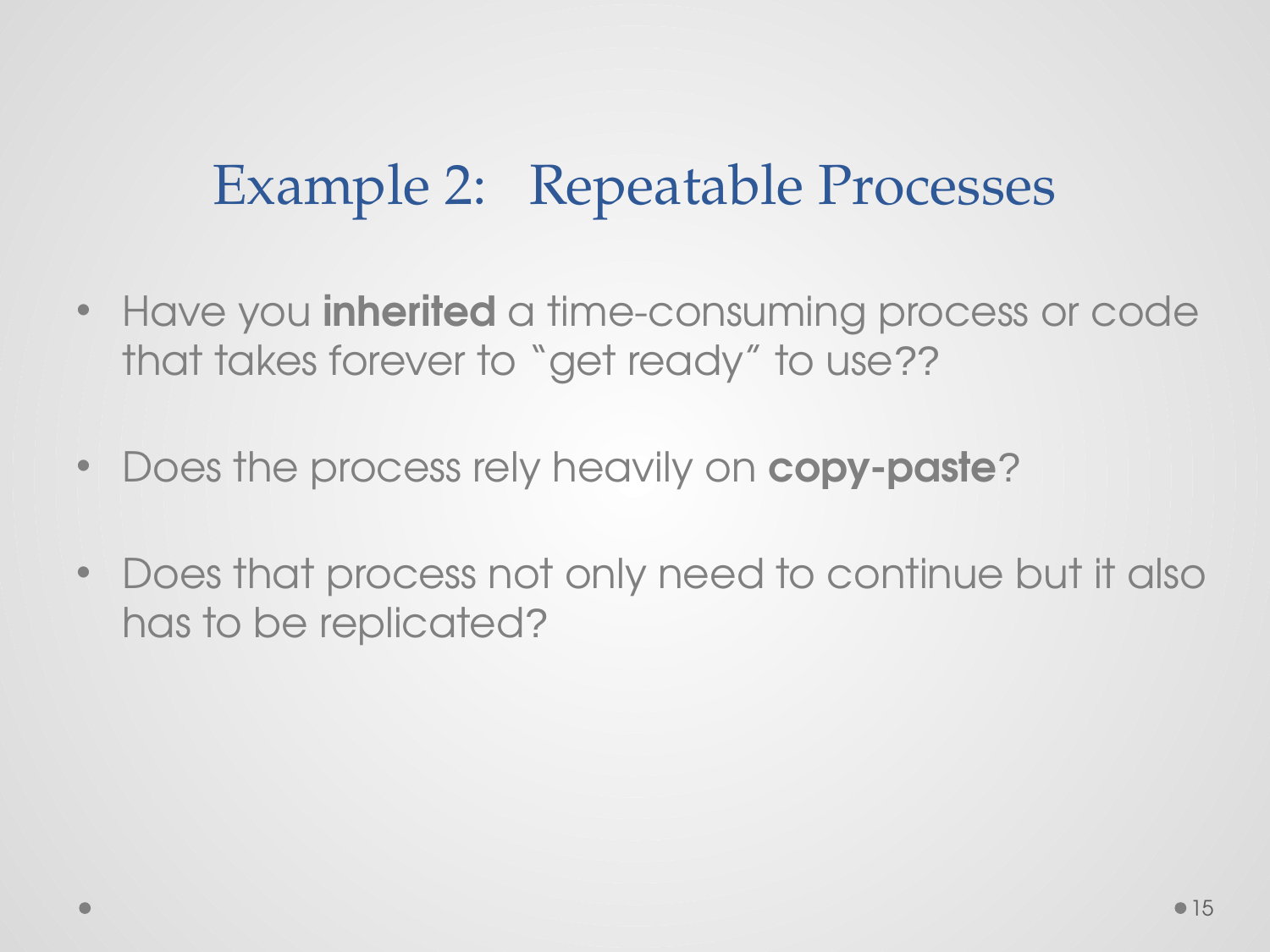

Example 2:   Repeatable Processes
Have you inherited a time-consuming process or code that takes forever to “get ready” to use??
Does the process rely heavily on copy-paste?
Does that process not only need to continue but it also has to be replicated?

15